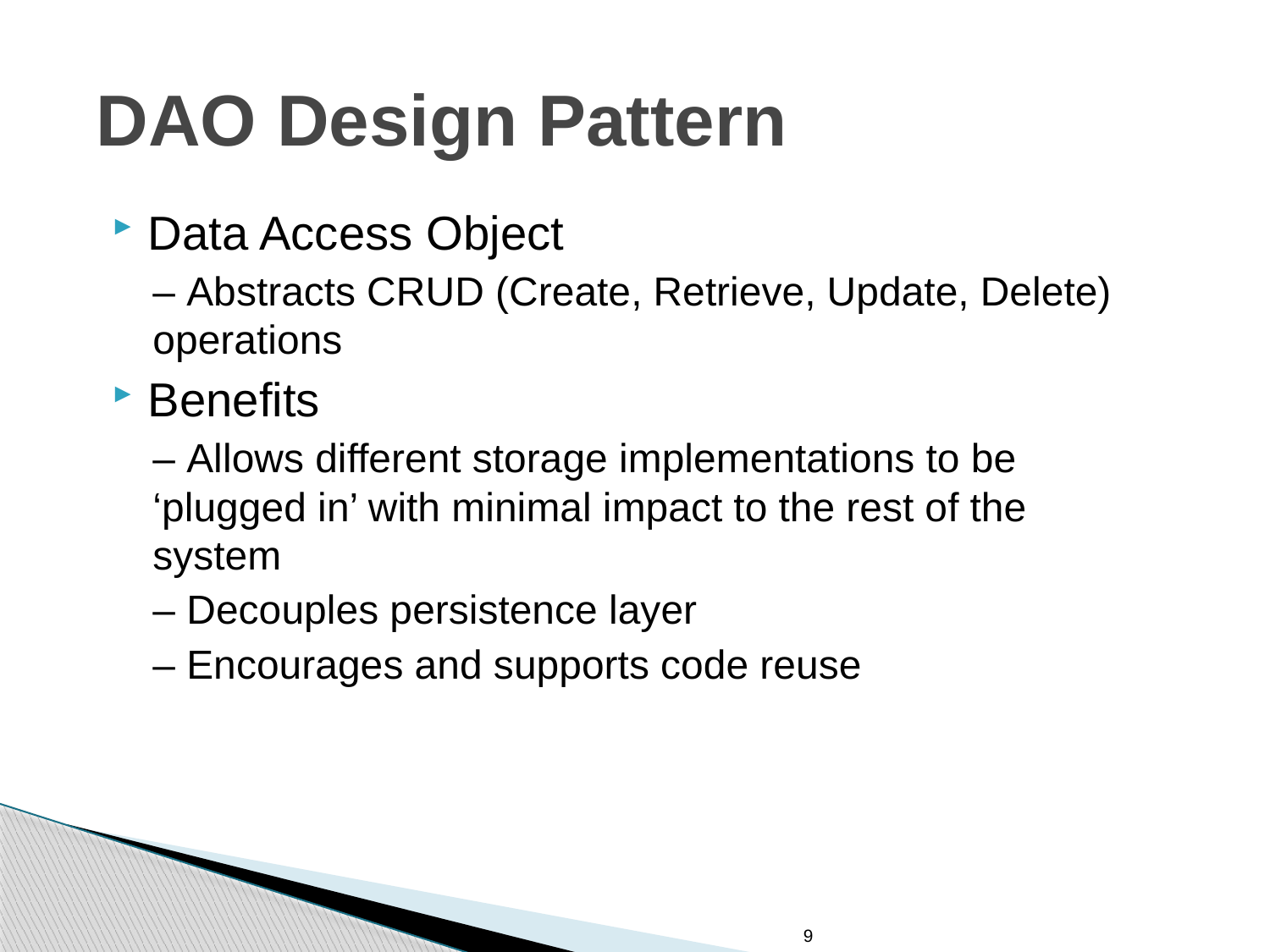

# DAO Design Pattern
Data Access Object
– Abstracts CRUD (Create, Retrieve, Update, Delete) operations
Benefits
– Allows different storage implementations to be ‘plugged in’ with minimal impact to the rest of the system
– Decouples persistence layer
– Encourages and supports code reuse
9